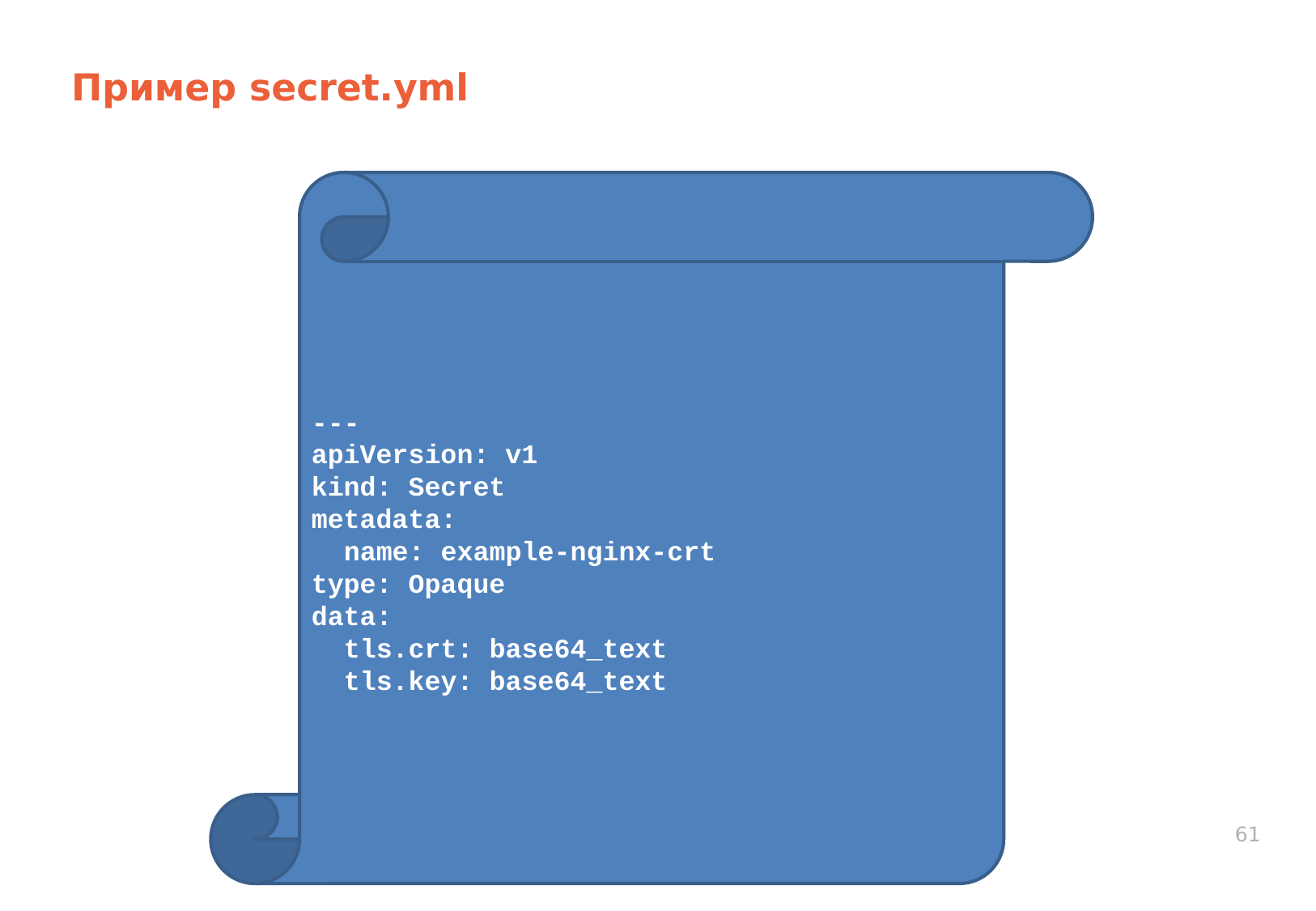

# Пример secret.yml
---
apiVersion: v1
kind: Secret
metadata:
  name: example-nginx-crt
type: Opaque
data:
  tls.crt: base64_text
  tls.key: base64_text
61